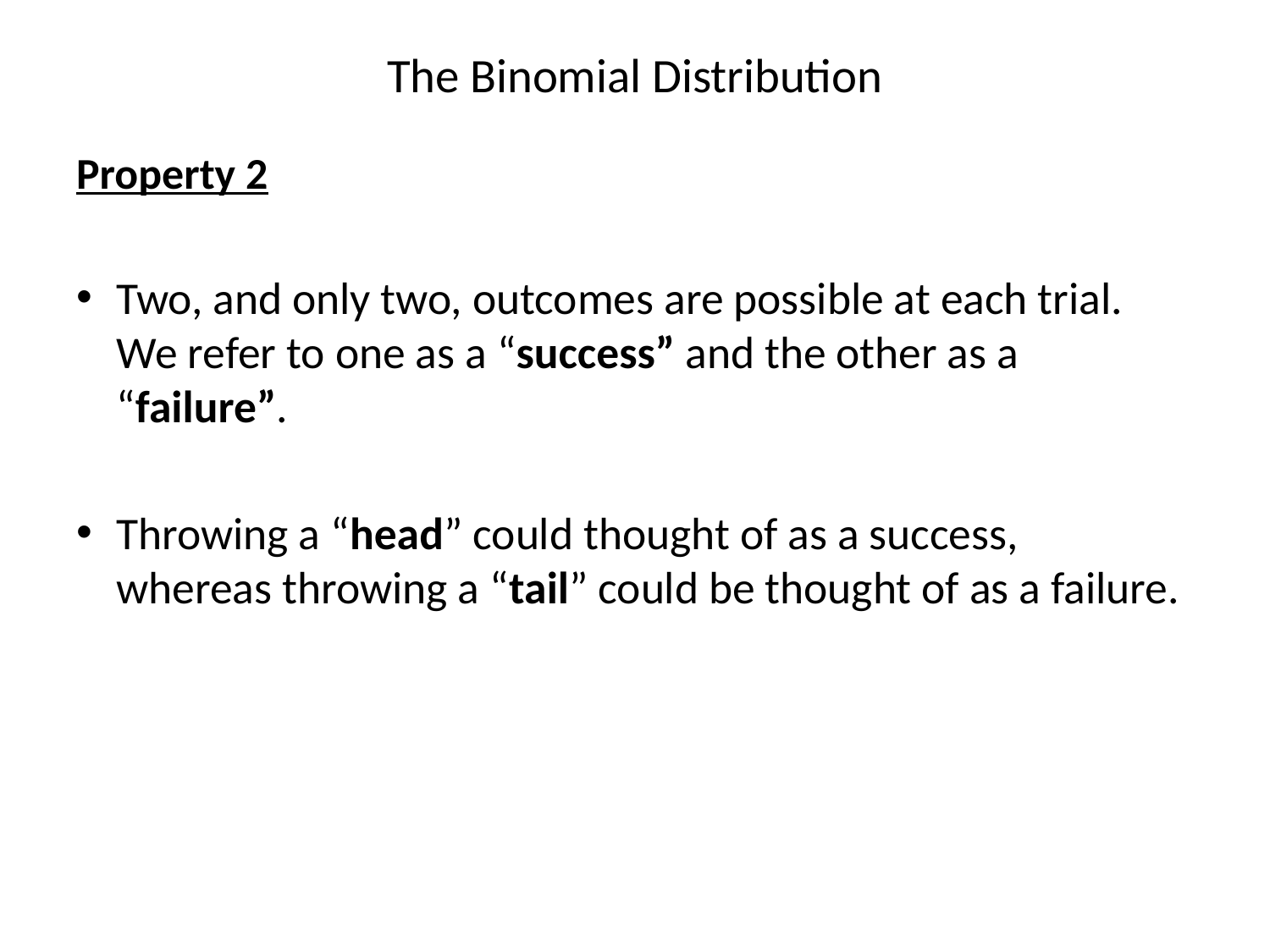

# The Binomial Distribution
Property 2

Two, and only two, outcomes are possible at each trial. We refer to one as a “success” and the other as a “failure”.

Throwing a “head” could thought of as a success,  whereas throwing a “tail” could be thought of as a failure.